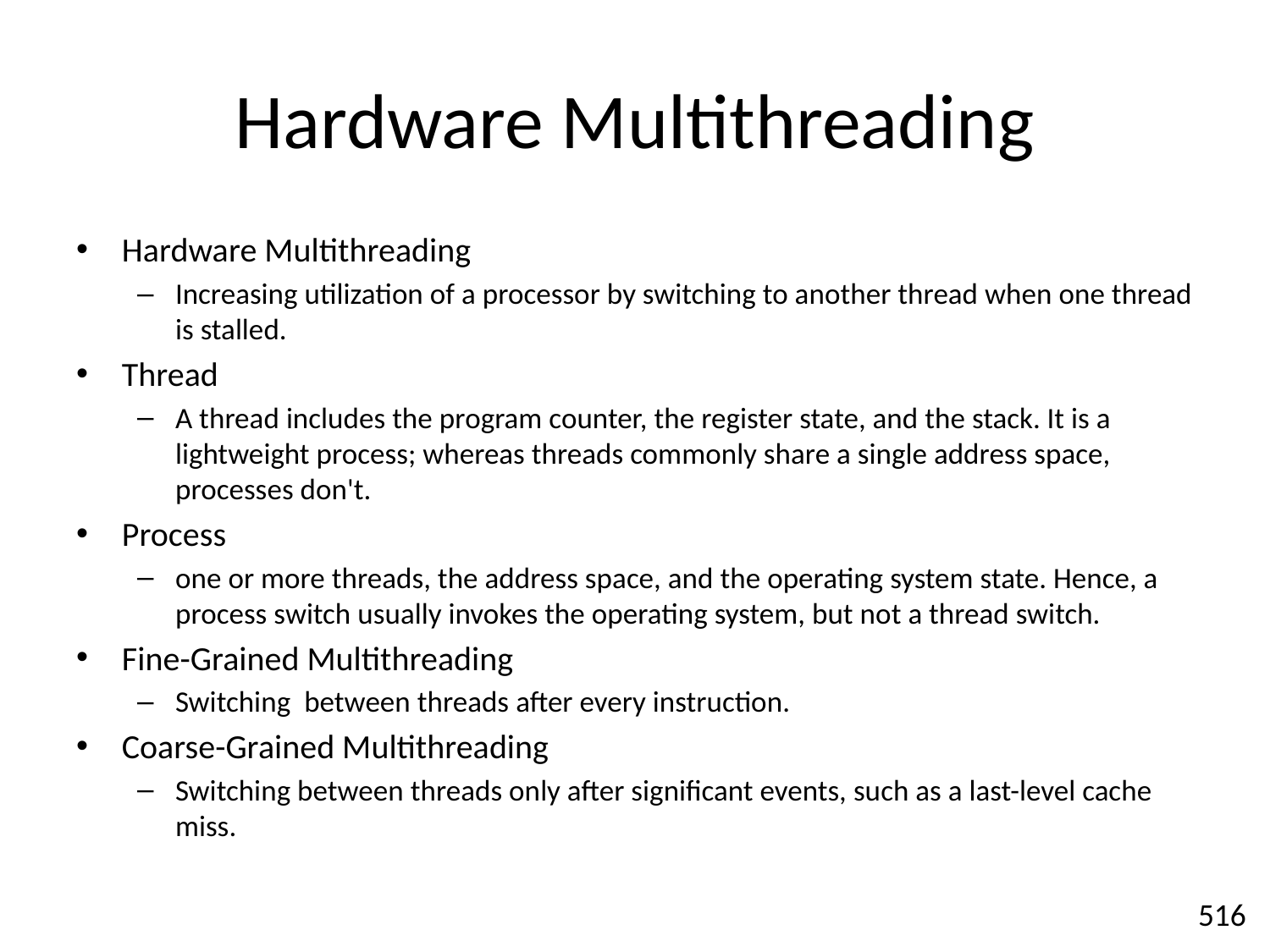

# Hardware Multithreading
Hardware Multithreading
Increasing utilization of a processor by switching to another thread when one thread is stalled.
Thread
A thread includes the program counter, the register state, and the stack. It is a lightweight process; whereas threads commonly share a single address space, processes don't.
Process
one or more threads, the address space, and the operating system state. Hence, a  process switch usually invokes the operating system, but not a thread switch.
Fine-Grained Multithreading
Switching  between threads after every instruction.
Coarse-Grained Multithreading
Switching between threads only after significant events, such as a last-level cache miss.
516